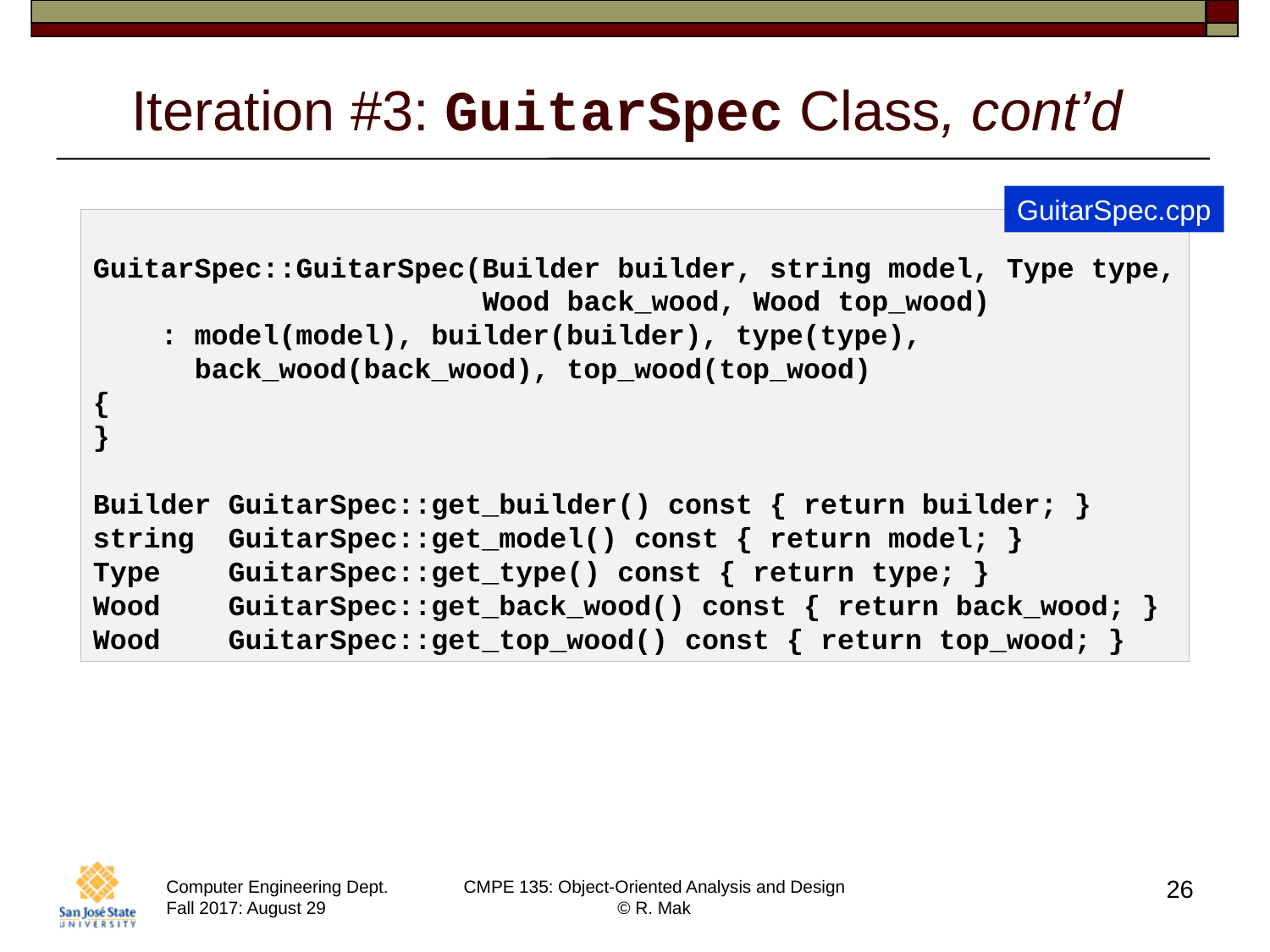

# Iteration #3: GuitarSpec Class, cont’d
GuitarSpec.cpp

GuitarSpec::GuitarSpec(Builder builder, string model, Type type,
                       Wood back_wood, Wood top_wood)
    : model(model), builder(builder), type(type),
      back_wood(back_wood), top_wood(top_wood)
{
}

Builder GuitarSpec::get_builder() const { return builder; }
string  GuitarSpec::get_model() const { return model; }
Type    GuitarSpec::get_type() const { return type; }
Wood    GuitarSpec::get_back_wood() const { return back_wood; }
Wood    GuitarSpec::get_top_wood() const { return top_wood; }
26